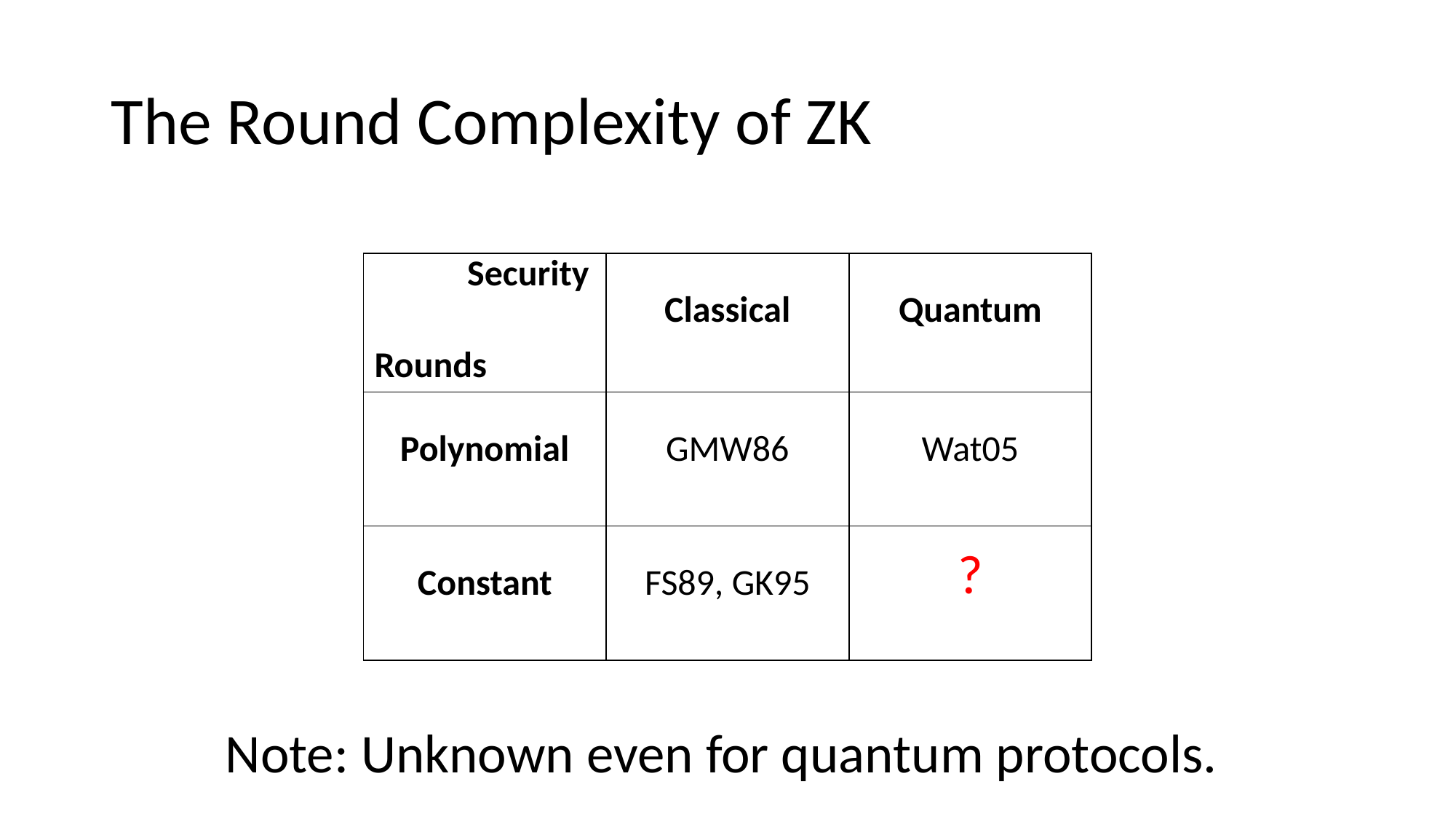

# The Round Complexity of ZK
| Security Rounds | Classical | Quantum |
| --- | --- | --- |
| Polynomial | GMW86 | Wat05 |
| Constant | FS89, GK95 | ? |
Note: Unknown even for quantum protocols.